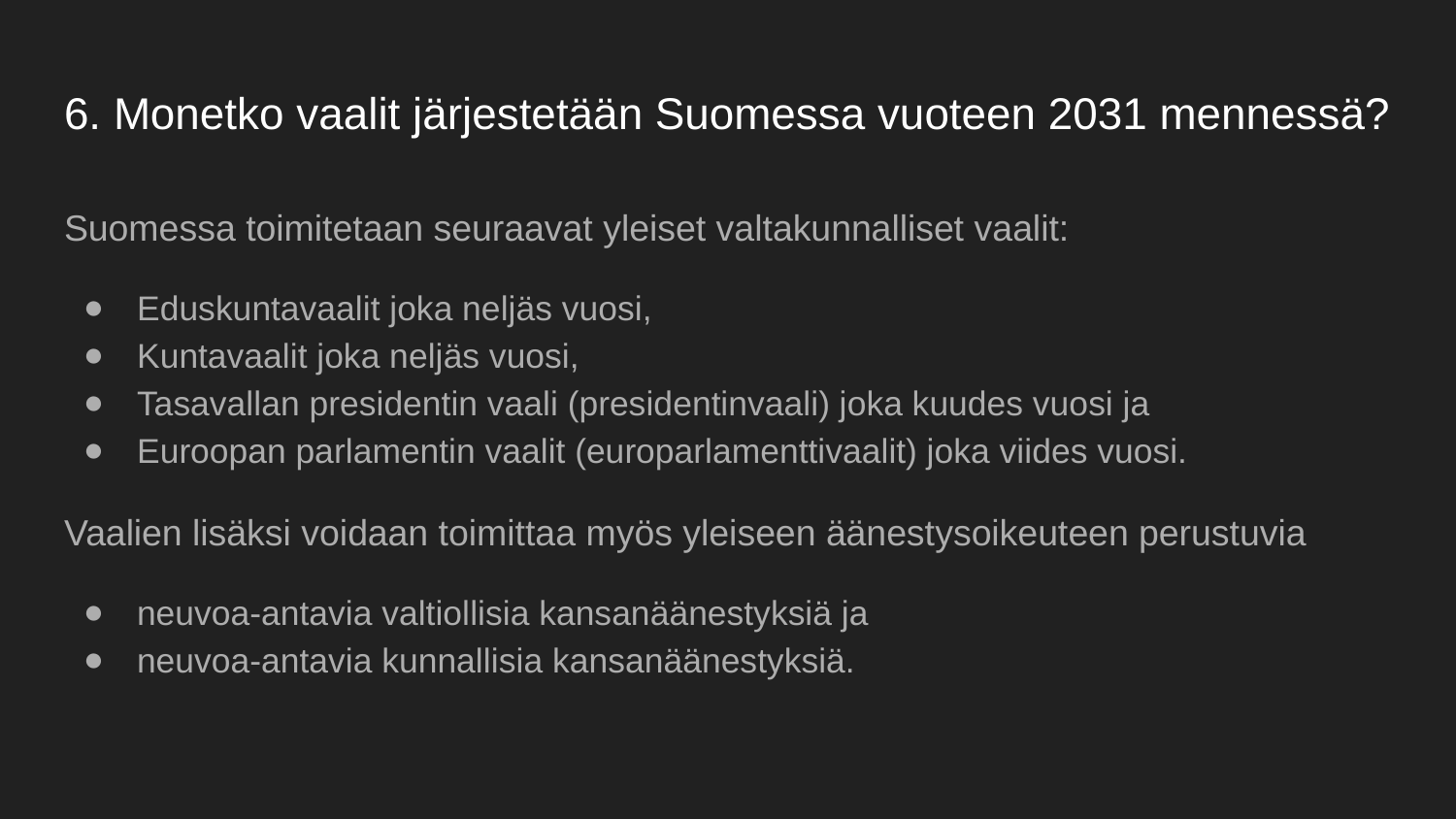

# 6. Monetko vaalit järjestetään Suomessa vuoteen 2031 mennessä?
Suomessa toimitetaan seuraavat yleiset valtakunnalliset vaalit:
Eduskuntavaalit joka neljäs vuosi,
Kuntavaalit joka neljäs vuosi,
Tasavallan presidentin vaali (presidentinvaali) joka kuudes vuosi ja
Euroopan parlamentin vaalit (europarlamenttivaalit) joka viides vuosi.
Vaalien lisäksi voidaan toimittaa myös yleiseen äänestysoikeuteen perustuvia
neuvoa-antavia valtiollisia kansanäänestyksiä ja
neuvoa-antavia kunnallisia kansanäänestyksiä.